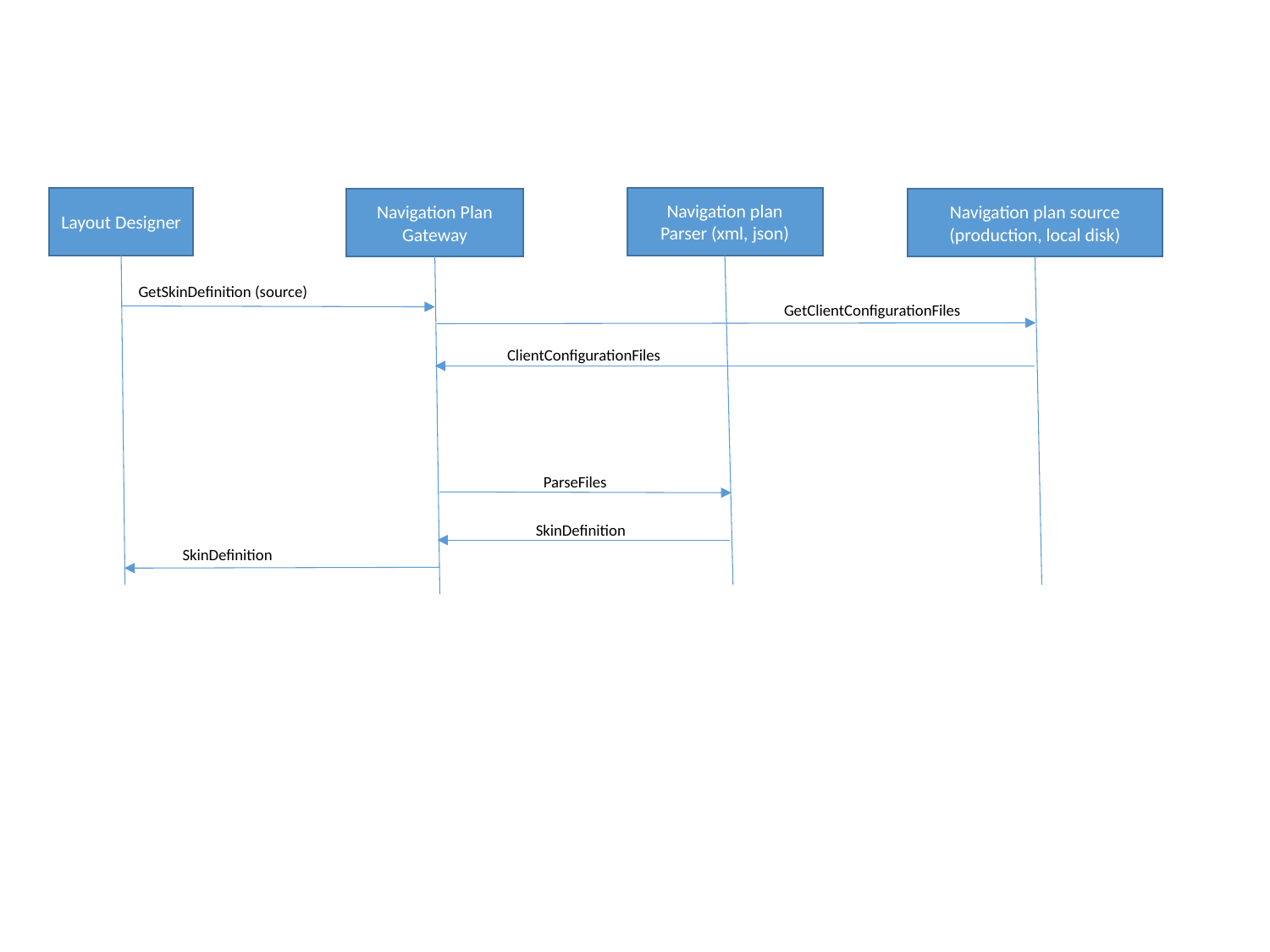

Layout Designer
Navigation plan
Parser (xml, json)
Navigation Plan Gateway
Navigation plan source
(production, local disk)
GetSkinDefinition (source)
GetClientConfigurationFiles
ClientConfigurationFiles
ParseFiles
SkinDefinition
SkinDefinition